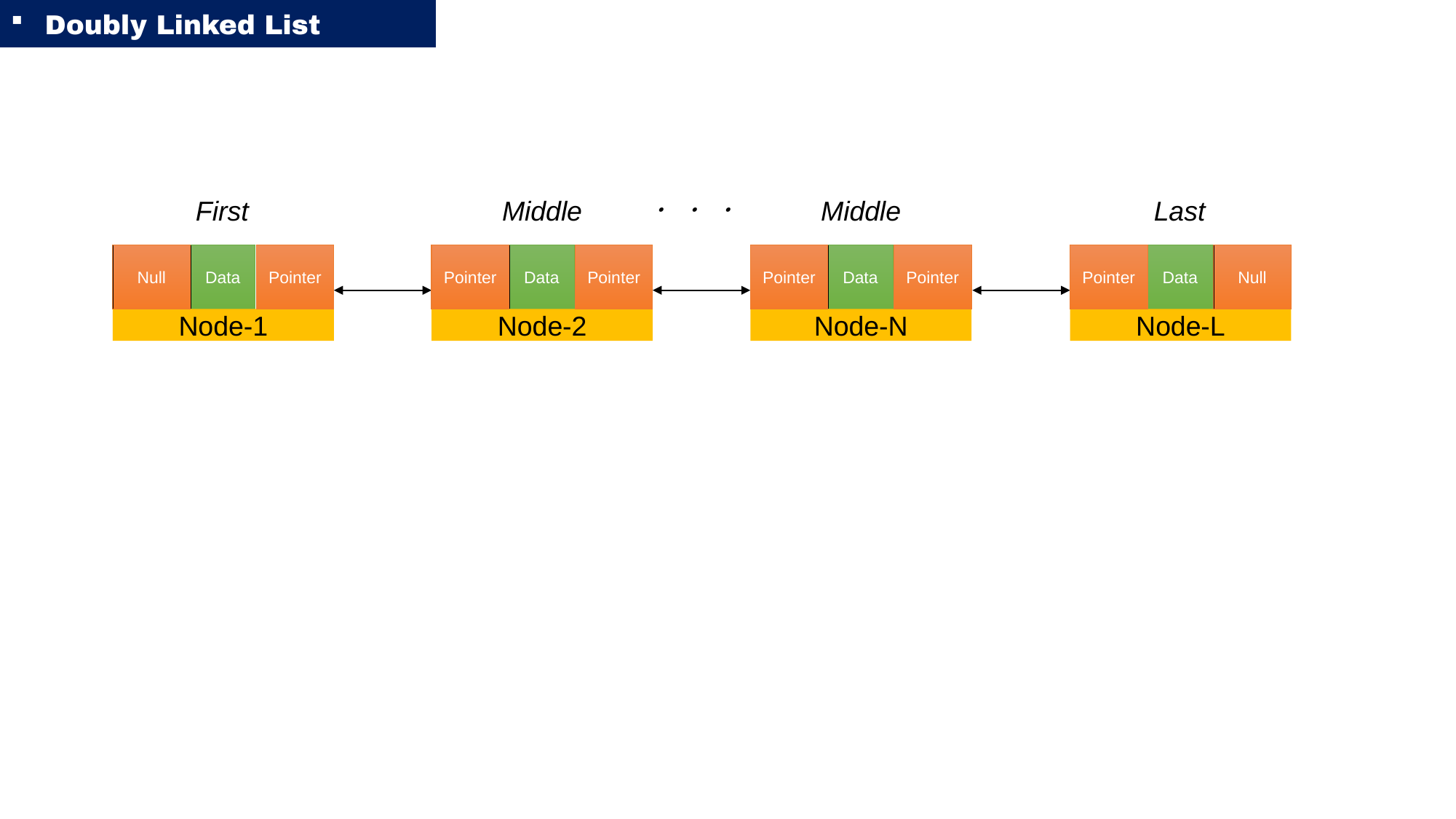

Doubly Linked List
． ． ．
First
Middle
Middle
Last
Null
Data
Pointer
Node-1
Pointer
Data
Pointer
Node-2
Pointer
Data
Pointer
Node-N
Pointer
Data
Null
Node-L